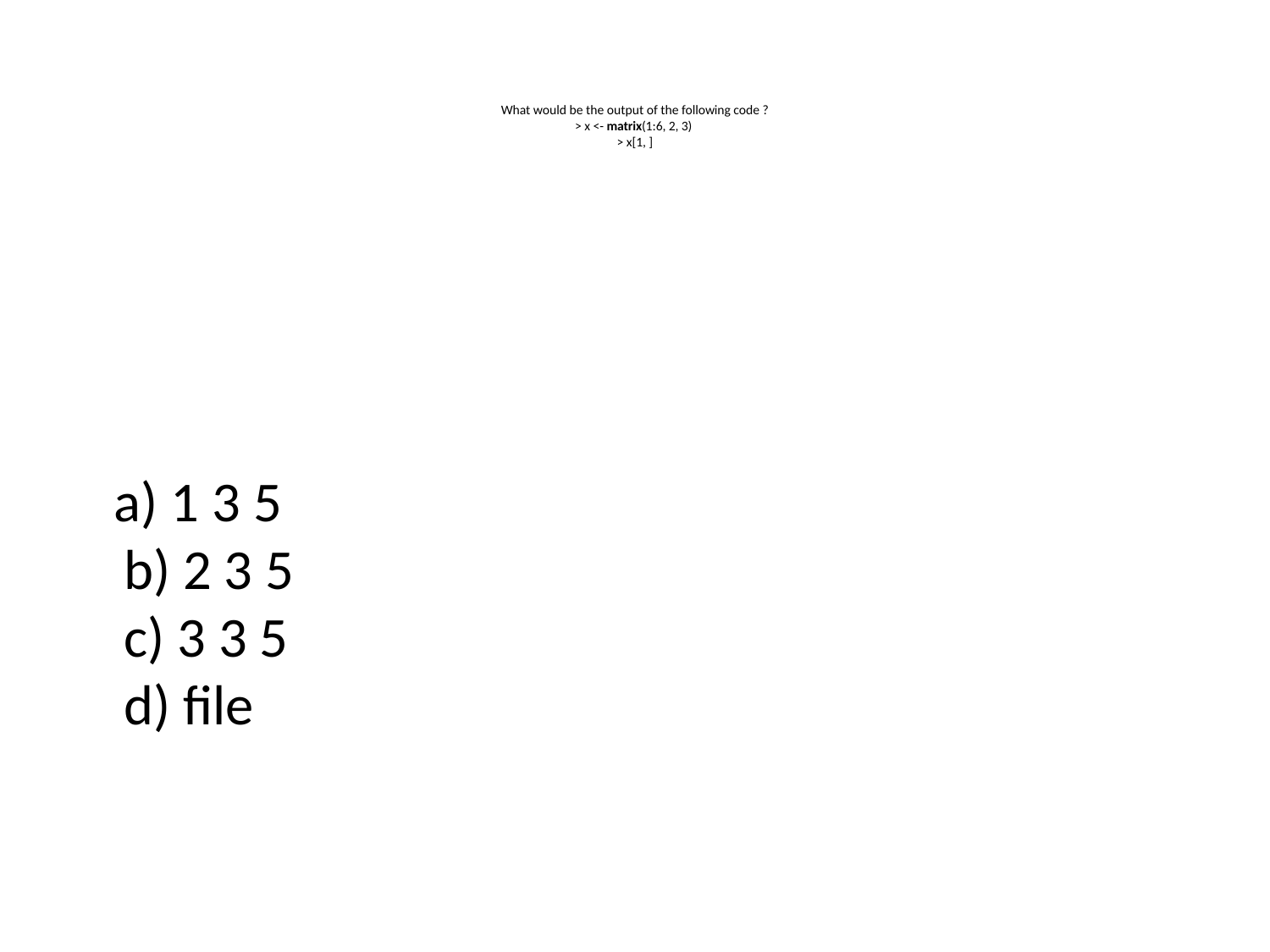

What would be the output of the following code ?
> x <- matrix(1:6, 2, 3)
> x[1, ]

   a) 1 3 5
b) 2 3 5
c) 3 3 5
d) file